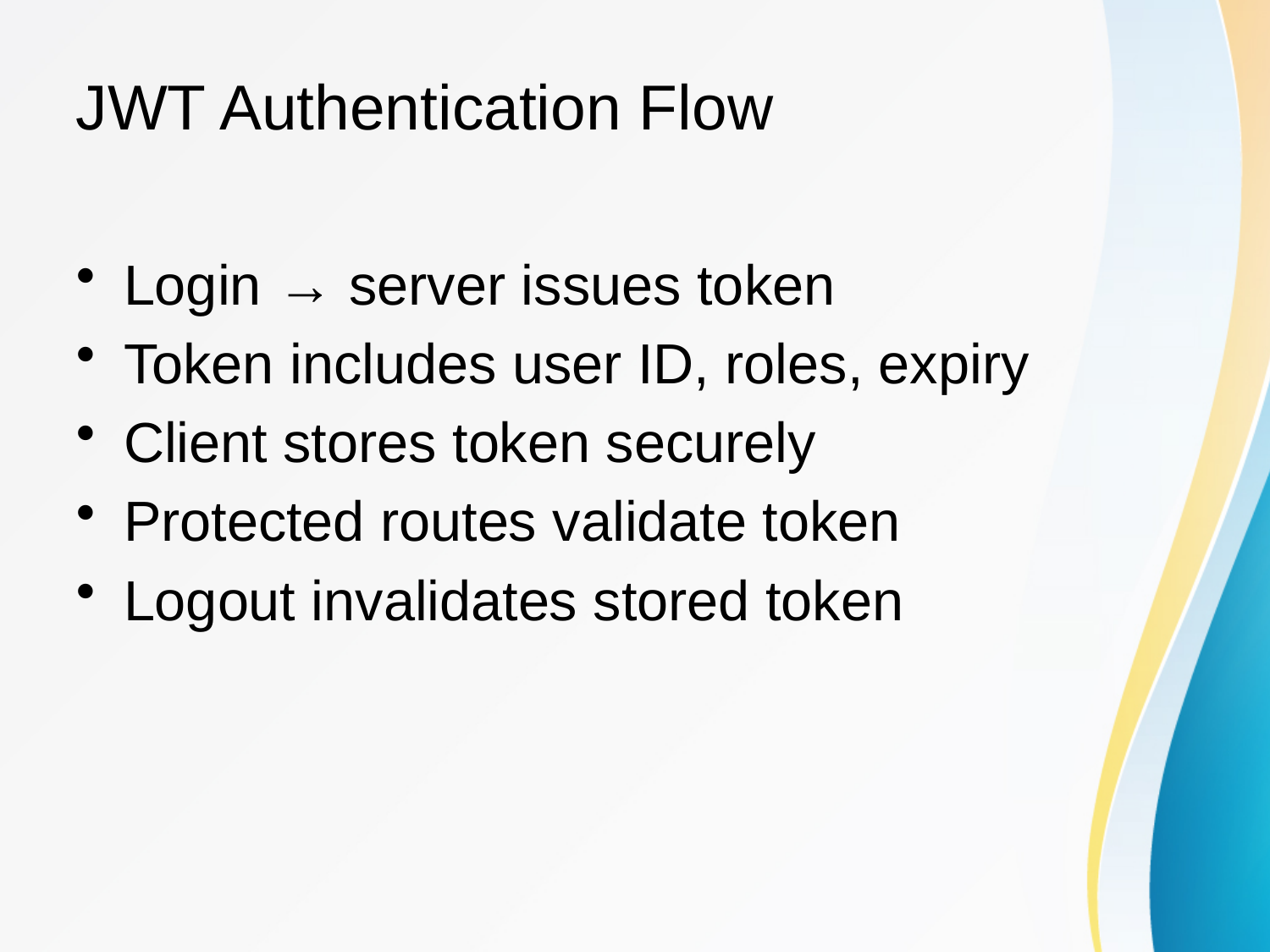

# JWT Authentication Flow

Login → server issues token
Token includes user ID, roles, expiry
Client stores token securely
Protected routes validate token
Logout invalidates stored token